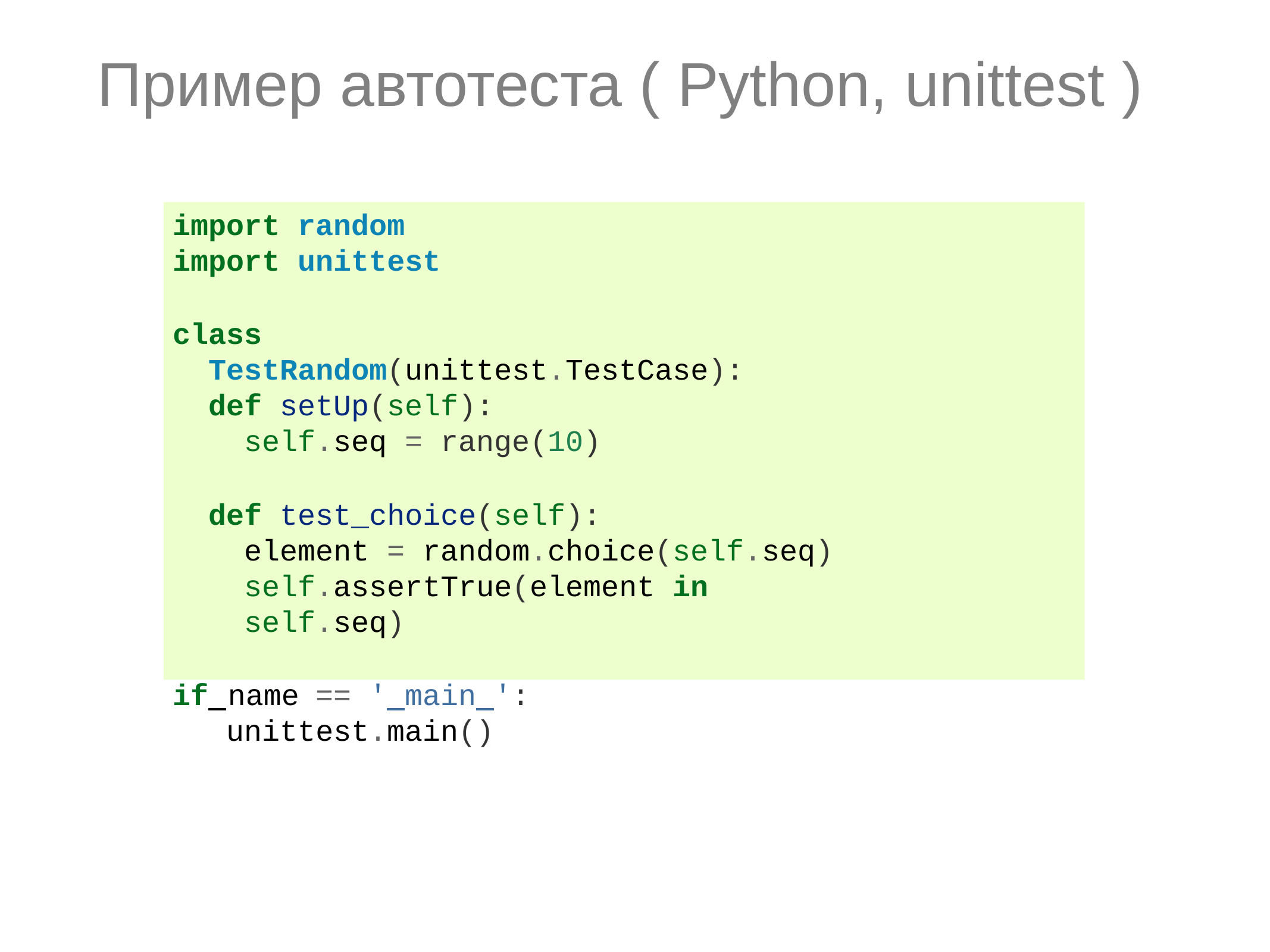

# Пример автотеста ( Python, unittest )
import random  import unittest

class TestRandom(unittest.TestCase):  def setUp(self):
self.seq = range(10)

def test_choice(self):
element = random.choice(self.seq)  self.assertTrue(element in self.seq)

if name	== ' main ':  unittest.main()